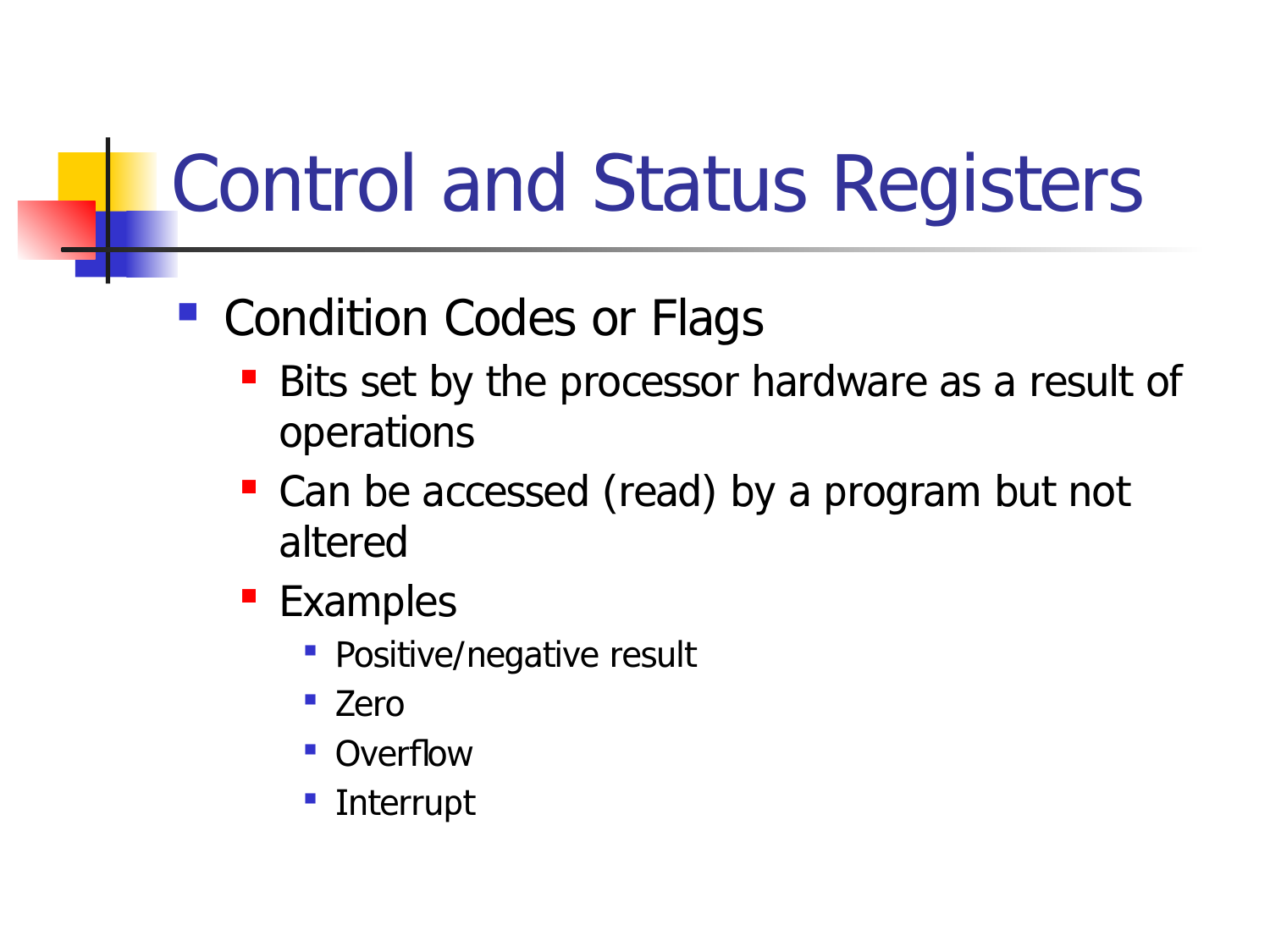

# Control and Status Registers
Condition Codes or Flags
Bits set by the processor hardware as a result of operations
Can be accessed (read) by a program but not altered
Examples
Positive/negative result
Zero
Overflow
Interrupt